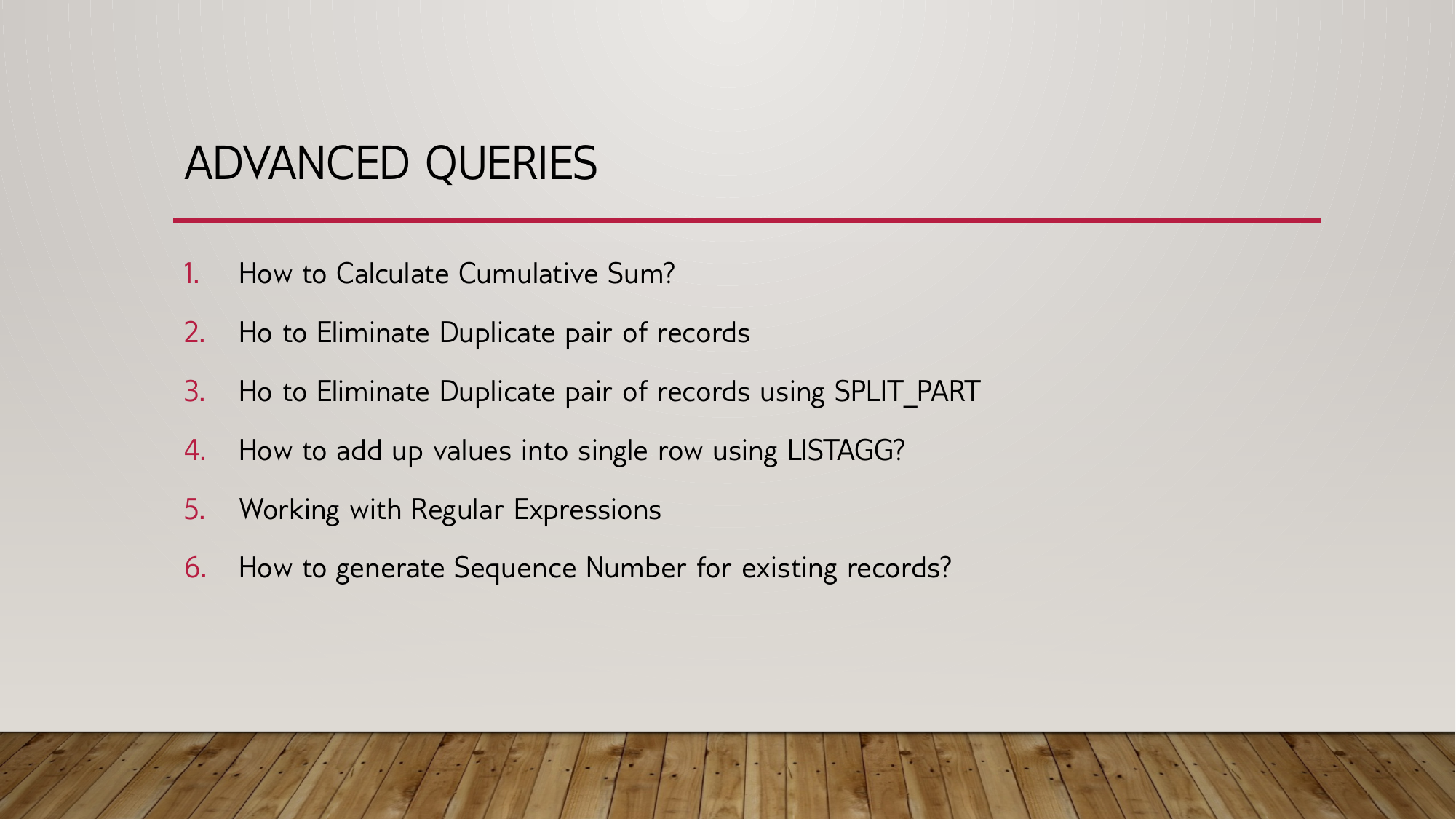

# Advanced queries
How to Calculate Cumulative Sum?
Ho to Eliminate Duplicate pair of records
Ho to Eliminate Duplicate pair of records using SPLIT_PART
How to add up values into single row using LISTAGG?
Working with Regular Expressions
How to generate Sequence Number for existing records?